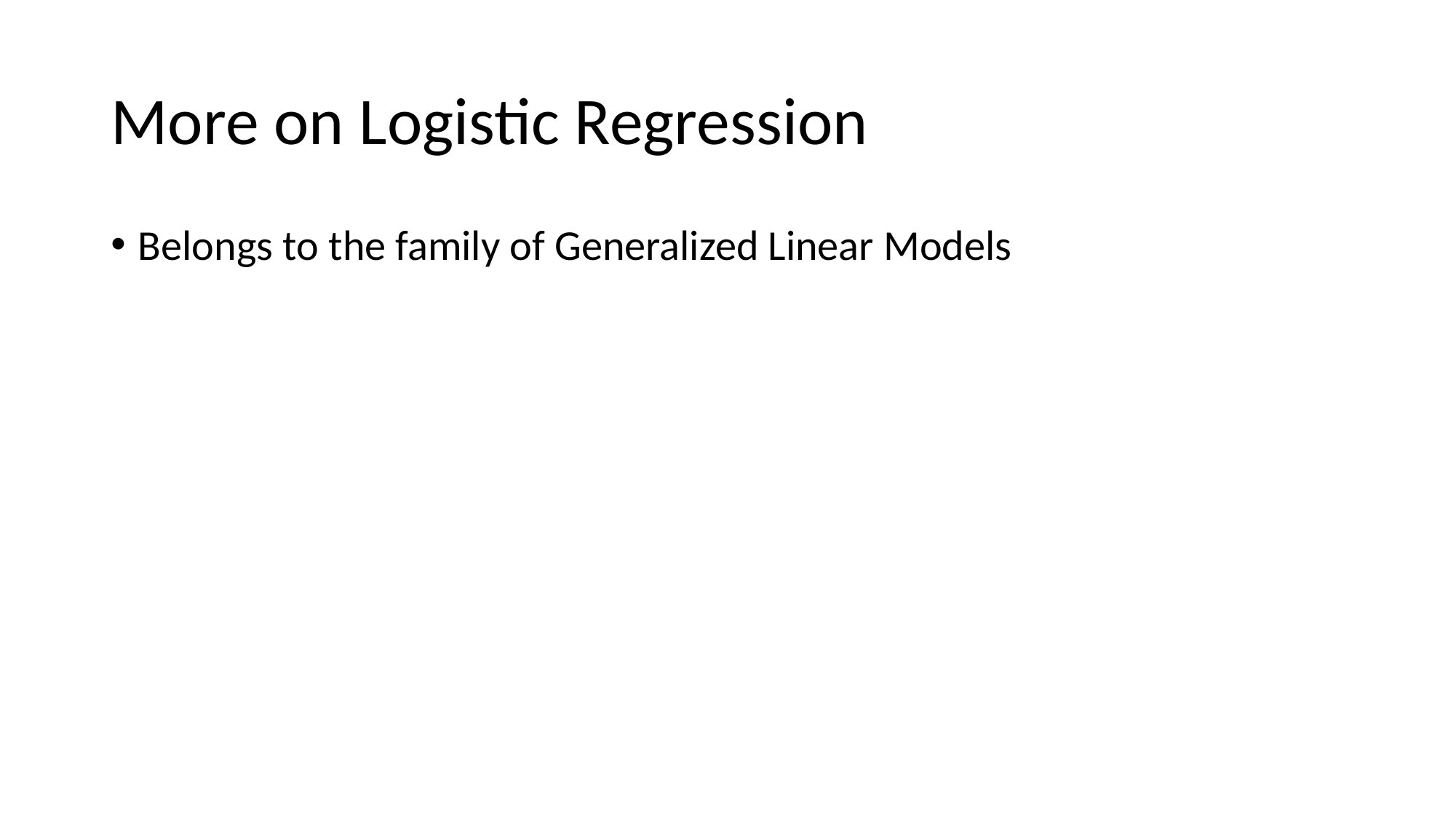

# More on Logistic Regression
Belongs to the family of Generalized Linear Models